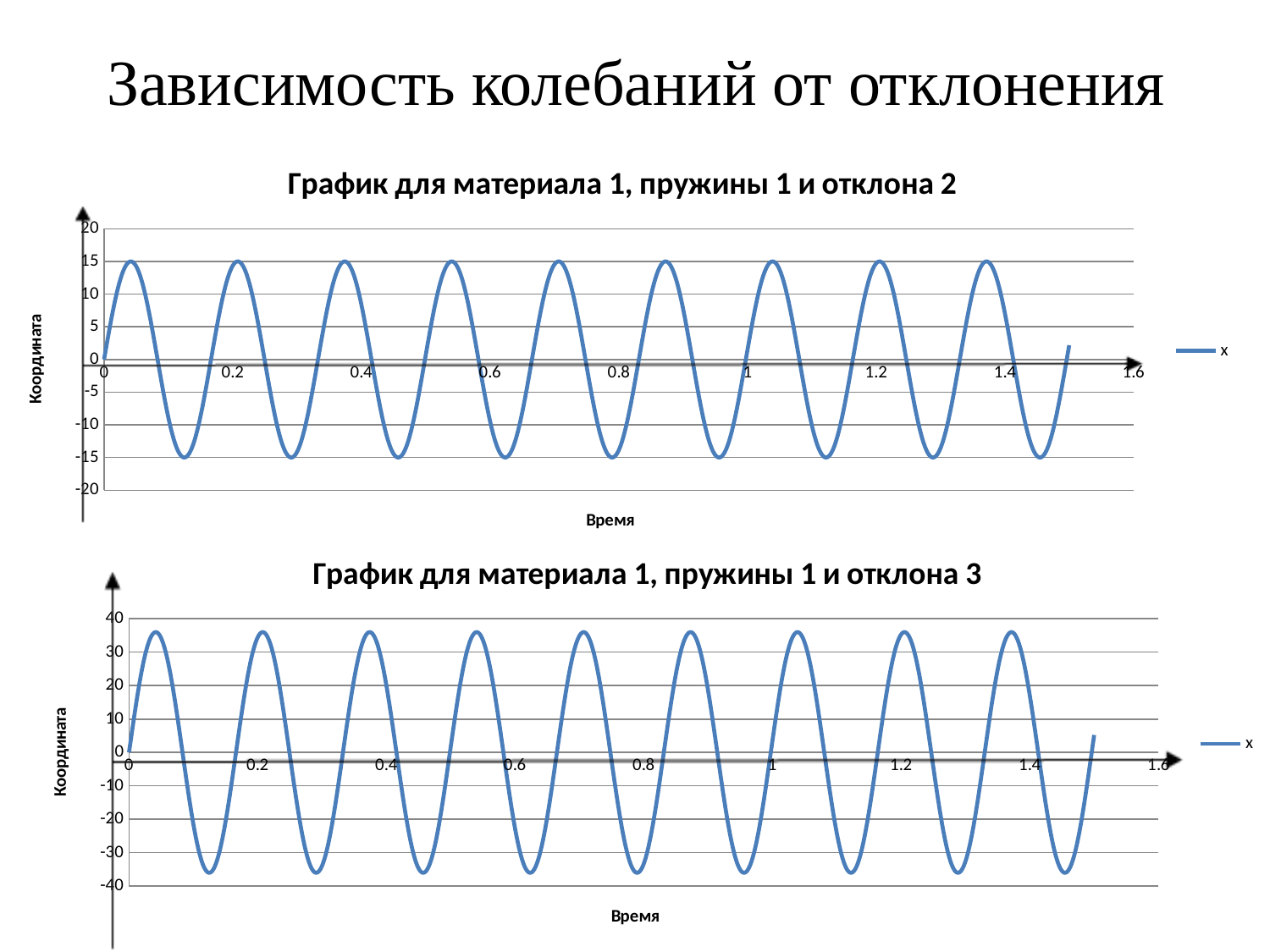

# Зависимость колебаний от отклонения

### Chart: График для материала 1, пружины 1 и отклона 2

| Category | x |
|---|---|

### Chart: График для материала 1, пружины 1 и отклона 3

| Category | x |
|---|---|